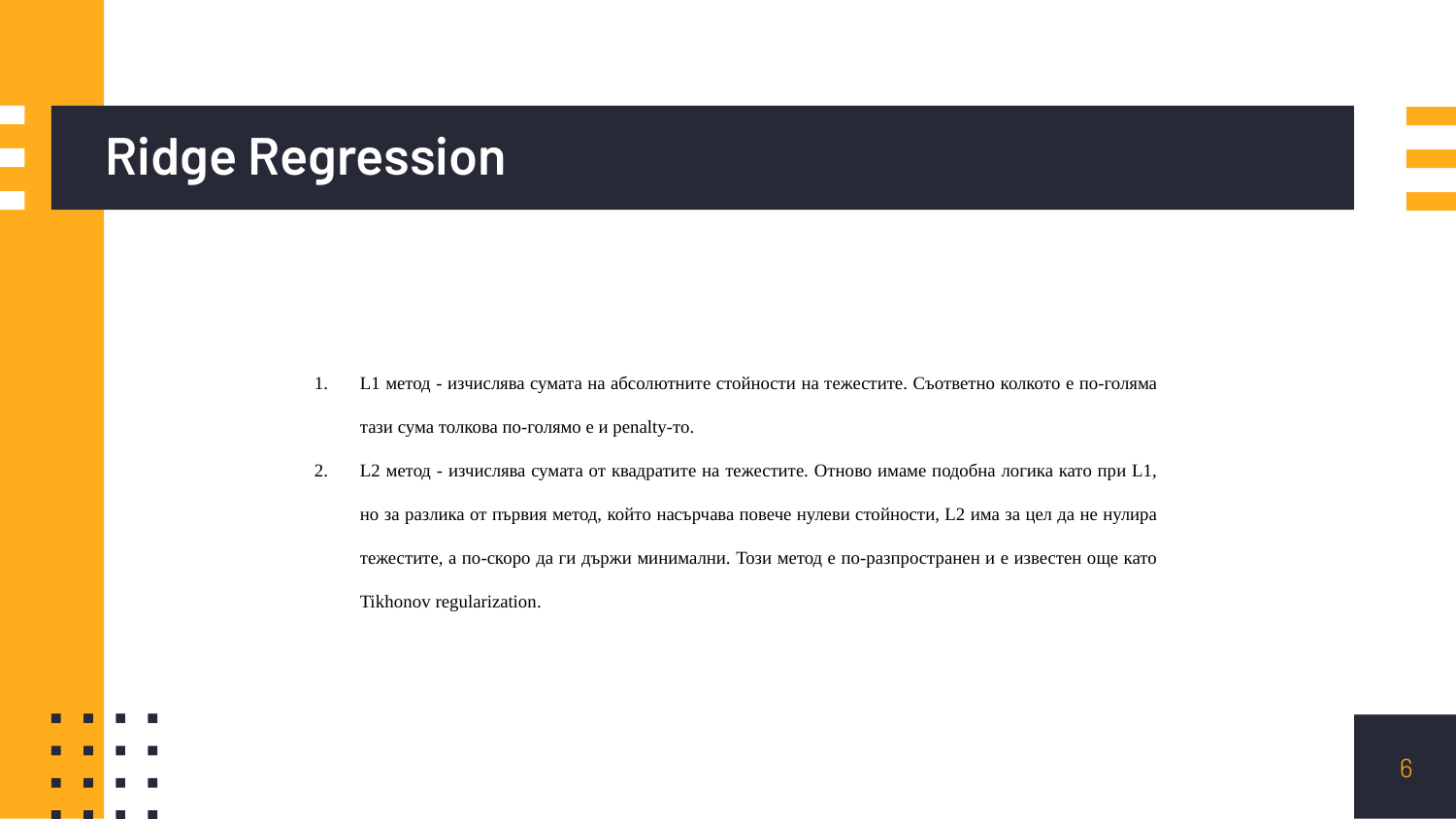

# Ridge Regression
L1 метод - изчислява сумата на абсолютните стойности на тежестите. Съответно колкото е по-голяма тази сума толкова по-голямо е и penalty-то.
L2 метод - изчислява сумата от квадратите на тежестите. Отново имаме подобна логика като при L1, но за разлика от първия метод, който насърчава повече нулеви стойности, L2 има за цел да не нулира тежестите, а по-скоро да ги държи минимални. Този метод е по-разпространен и е известен още като Tikhonov regularization.

6